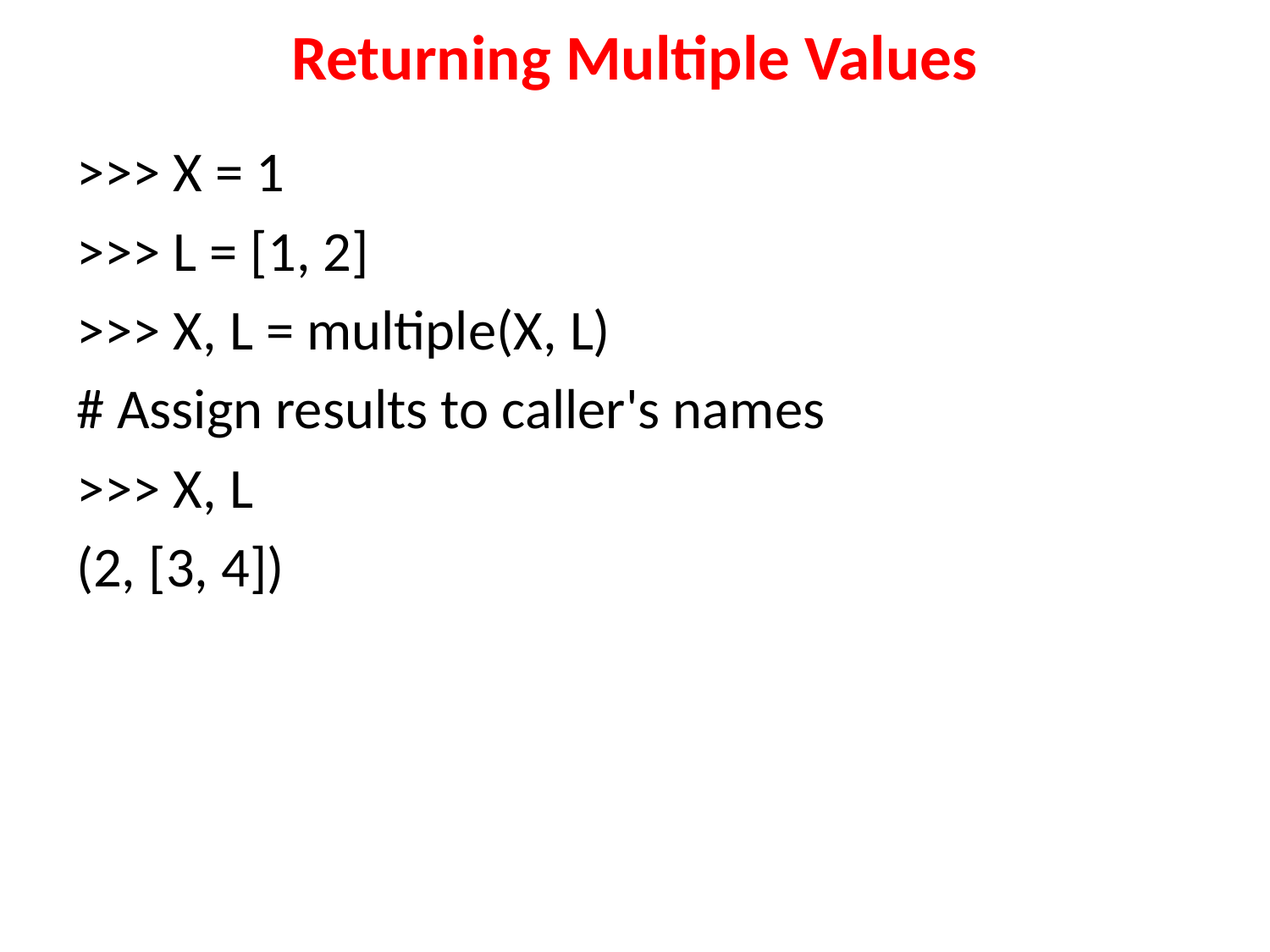

# Returning Multiple Values
>>> X = 1
>>> L = [1, 2]
>>> X, L = multiple(X, L)
# Assign results to caller's names
>>> X, L
(2, [3, 4])